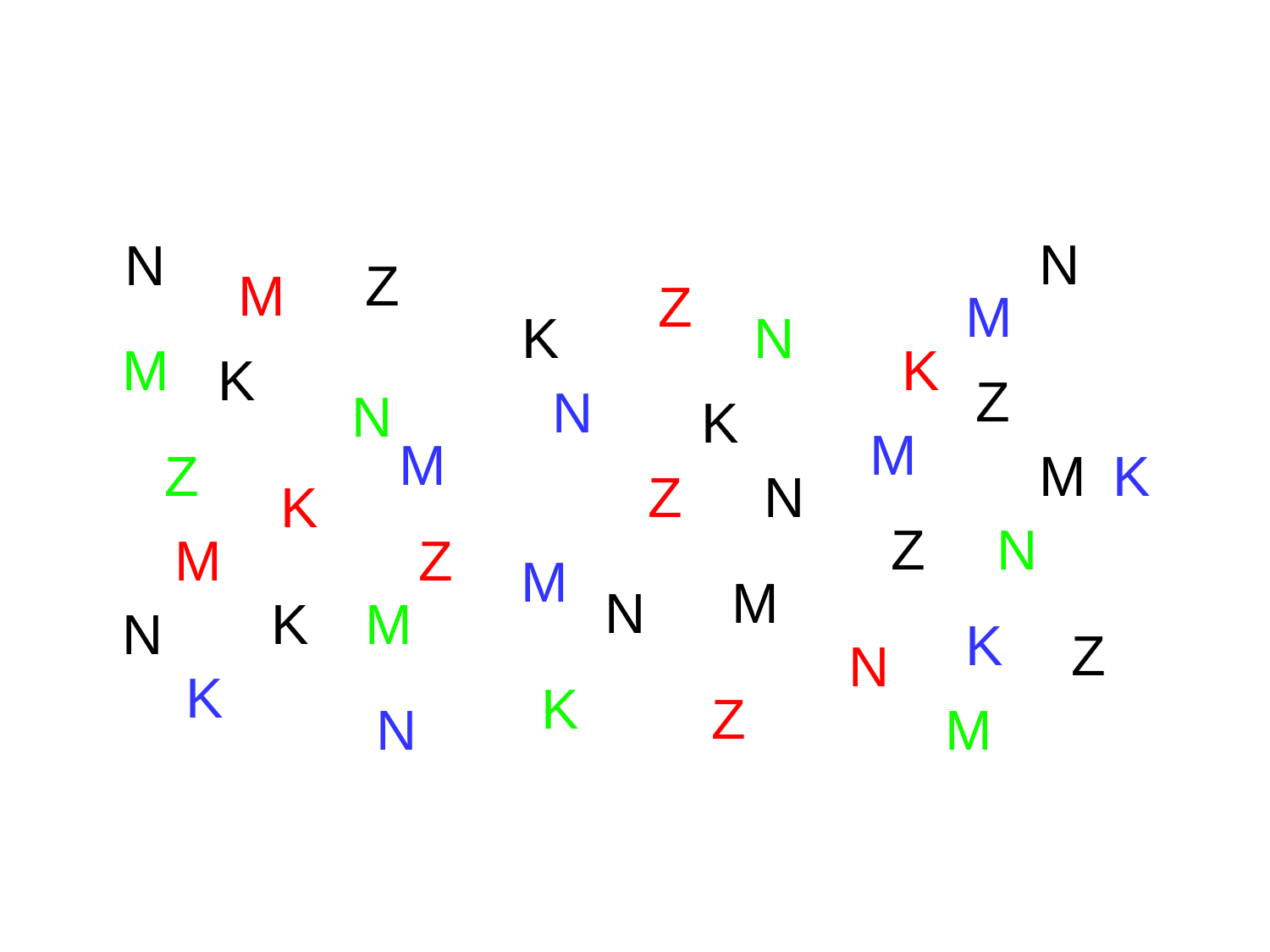

#
N
N
Z
M
Z
M
K
N
M
K
K
Z
N
N
K
M
M
Z
M
K
K
Z
N
K
Z
N
M
Z
M
M
N
K
M
N
K
Z
N
K
K
Z
N
M